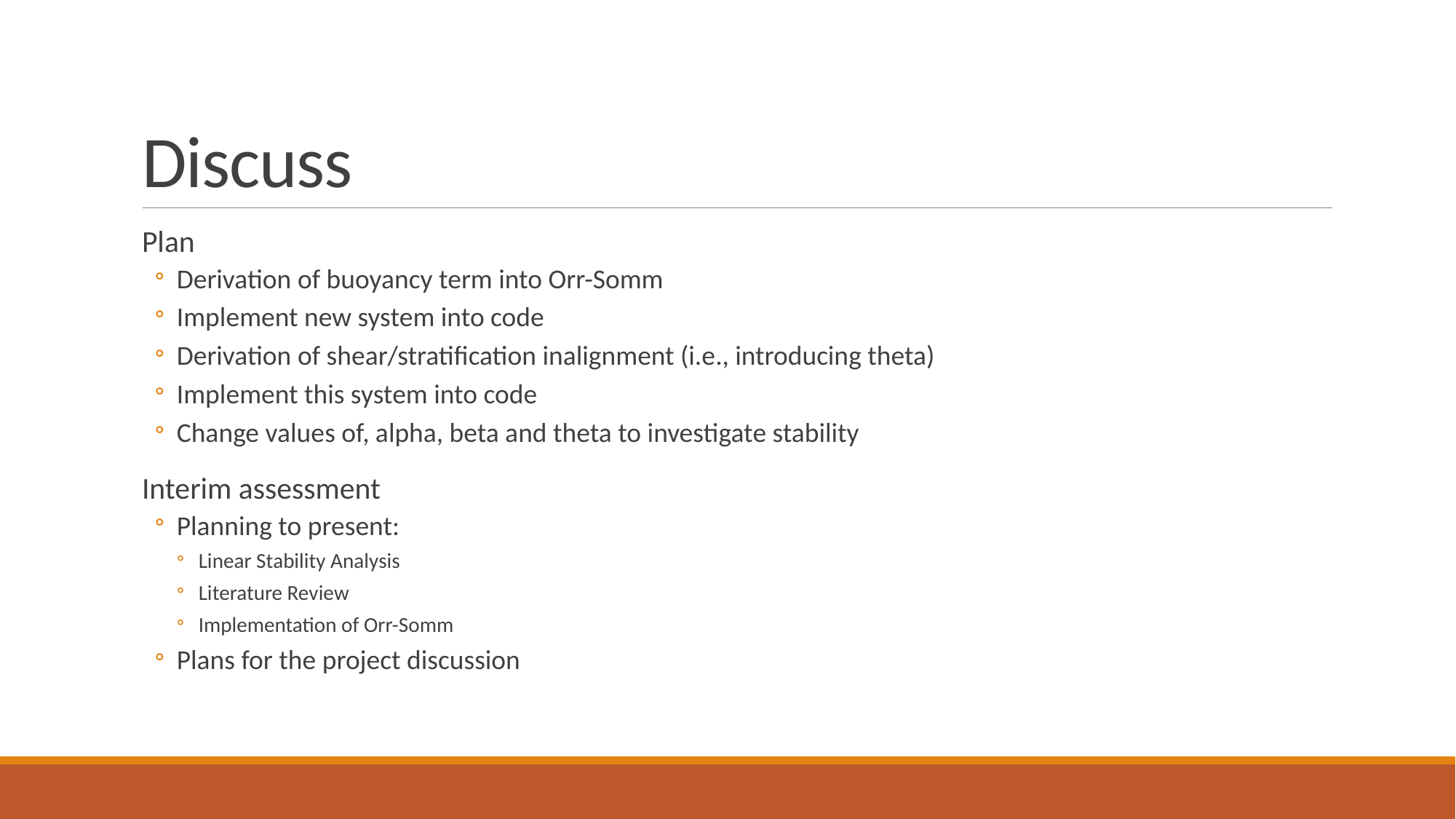

# Discuss
Plan
Derivation of buoyancy term into Orr-Somm
Implement new system into code
Derivation of shear/stratification inalignment (i.e., introducing theta)
Implement this system into code
Change values of, alpha, beta and theta to investigate stability
Interim assessment
Planning to present:
Linear Stability Analysis
Literature Review
Implementation of Orr-Somm
Plans for the project discussion